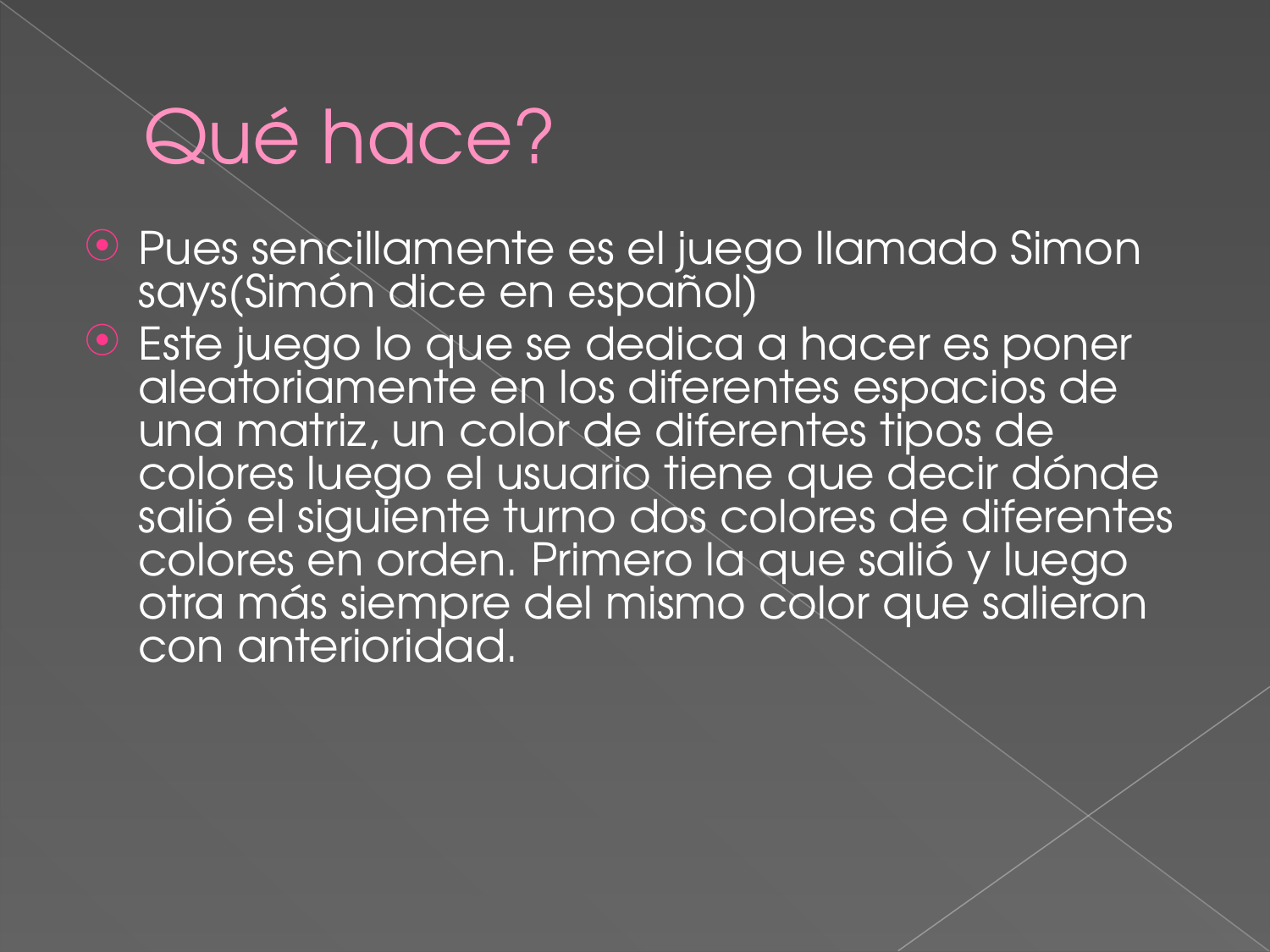

# Qué hace?
Pues sencillamente es el juego llamado Simon says(Simón dice en español)
Este juego lo que se dedica a hacer es poner aleatoriamente en los diferentes espacios de una matriz, un color de diferentes tipos de colores luego el usuario tiene que decir dónde  salió el siguiente turno dos colores de diferentes colores en orden. Primero la que salió y luego otra más siempre del mismo color que salieron con anterioridad.